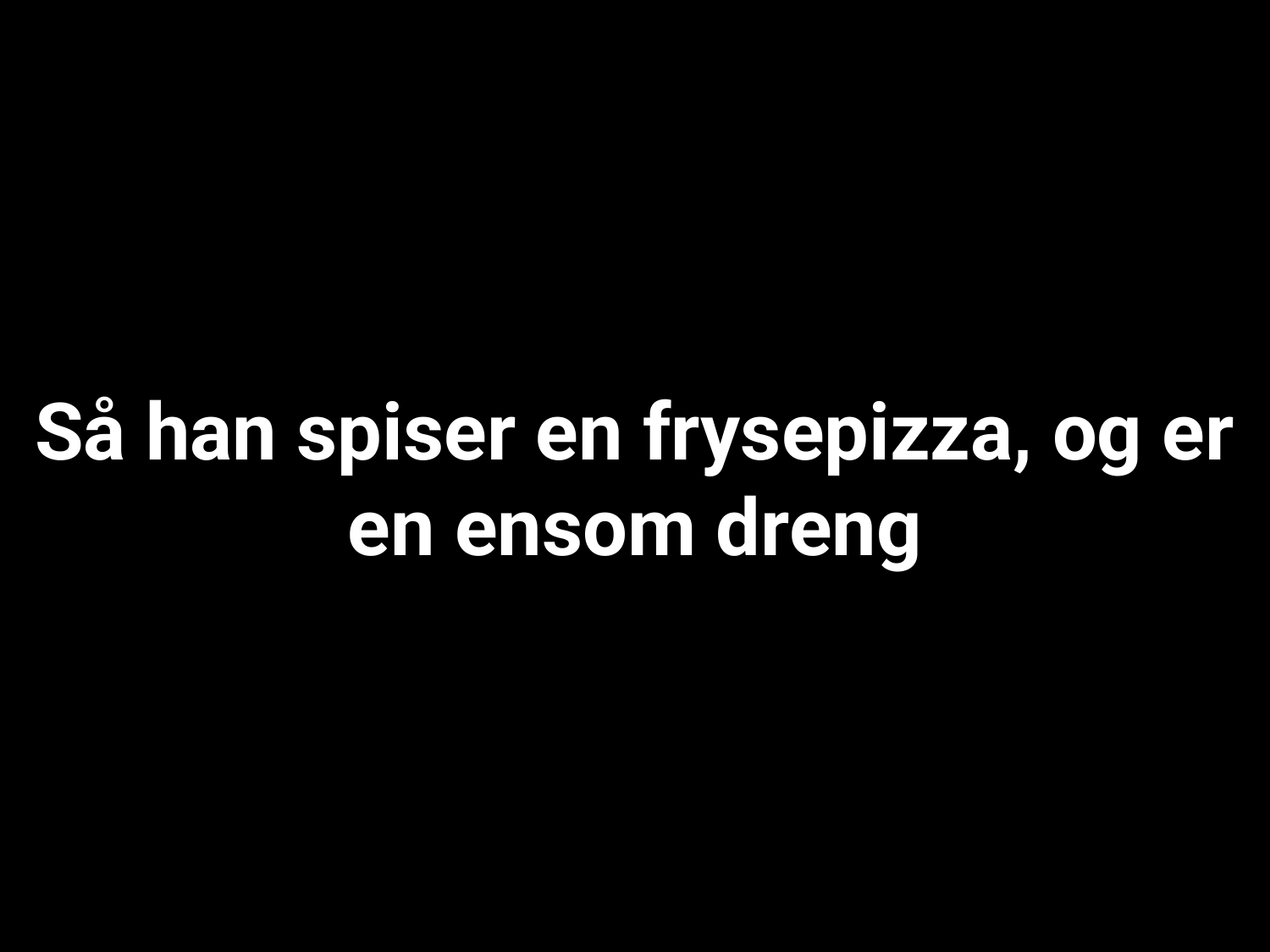

# Så han spiser en frysepizza, og er en ensom dreng